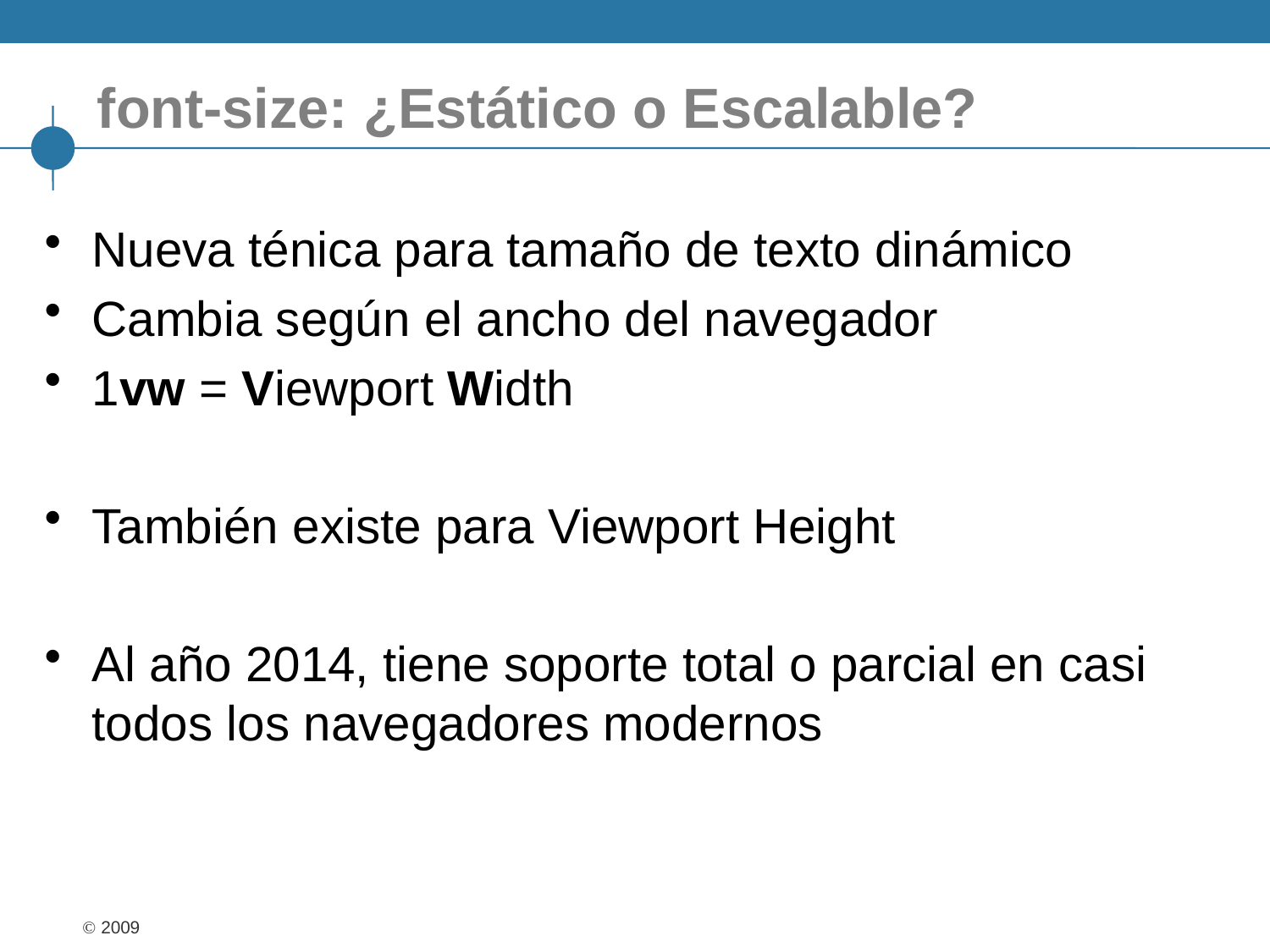

# font-size: ¿Estático o Escalable?
Nueva ténica para tamaño de texto dinámico
Cambia según el ancho del navegador
1vw = Viewport Width

También existe para Viewport Height

Al año 2014, tiene soporte total o parcial en casi todos los navegadores modernos